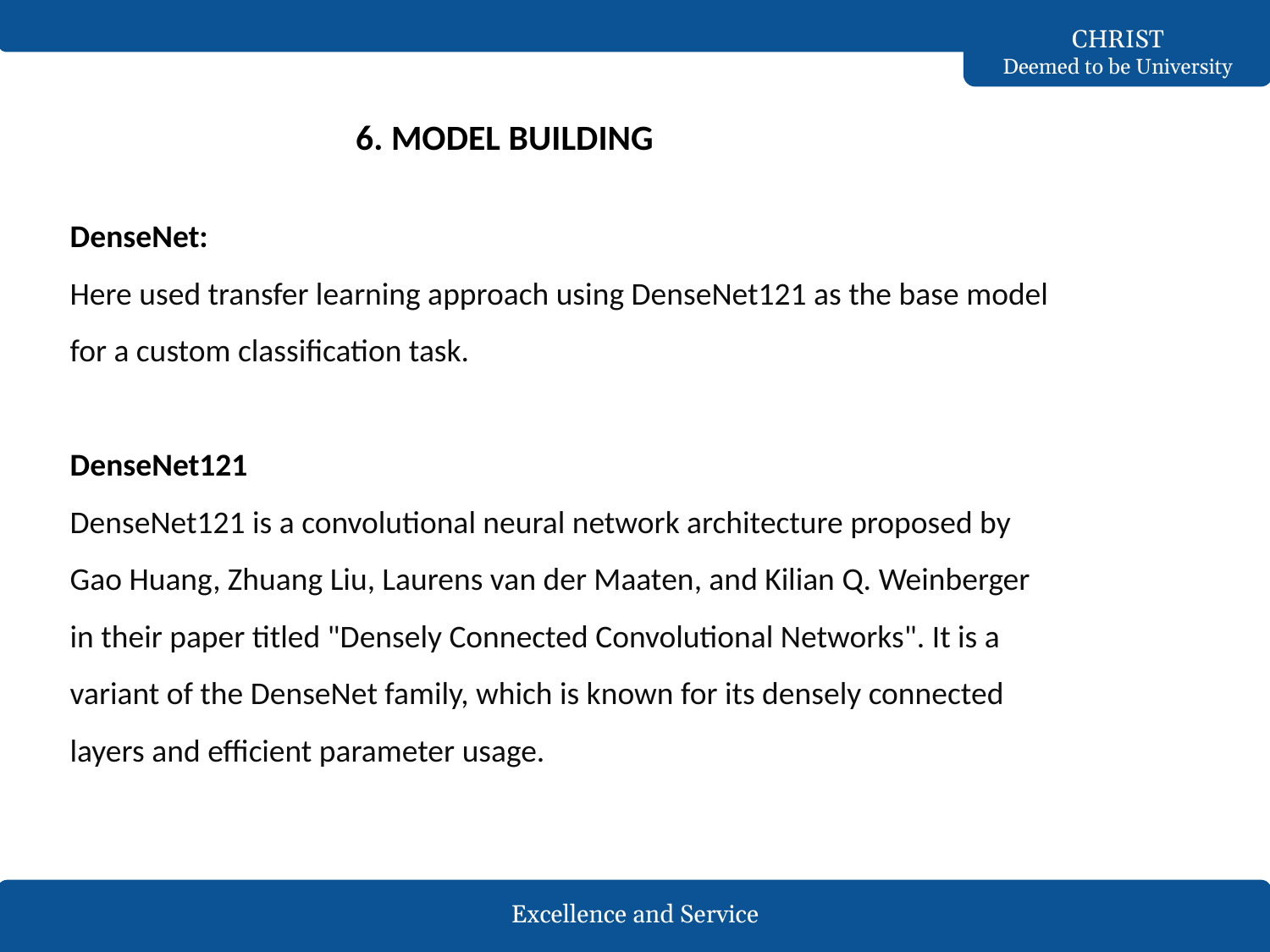

6. MODEL BUILDING

DenseNet:
Here used transfer learning approach using DenseNet121 as the base model for a custom classification task.

DenseNet121
DenseNet121 is a convolutional neural network architecture proposed by Gao Huang, Zhuang Liu, Laurens van der Maaten, and Kilian Q. Weinberger in their paper titled "Densely Connected Convolutional Networks". It is a variant of the DenseNet family, which is known for its densely connected layers and efficient parameter usage.